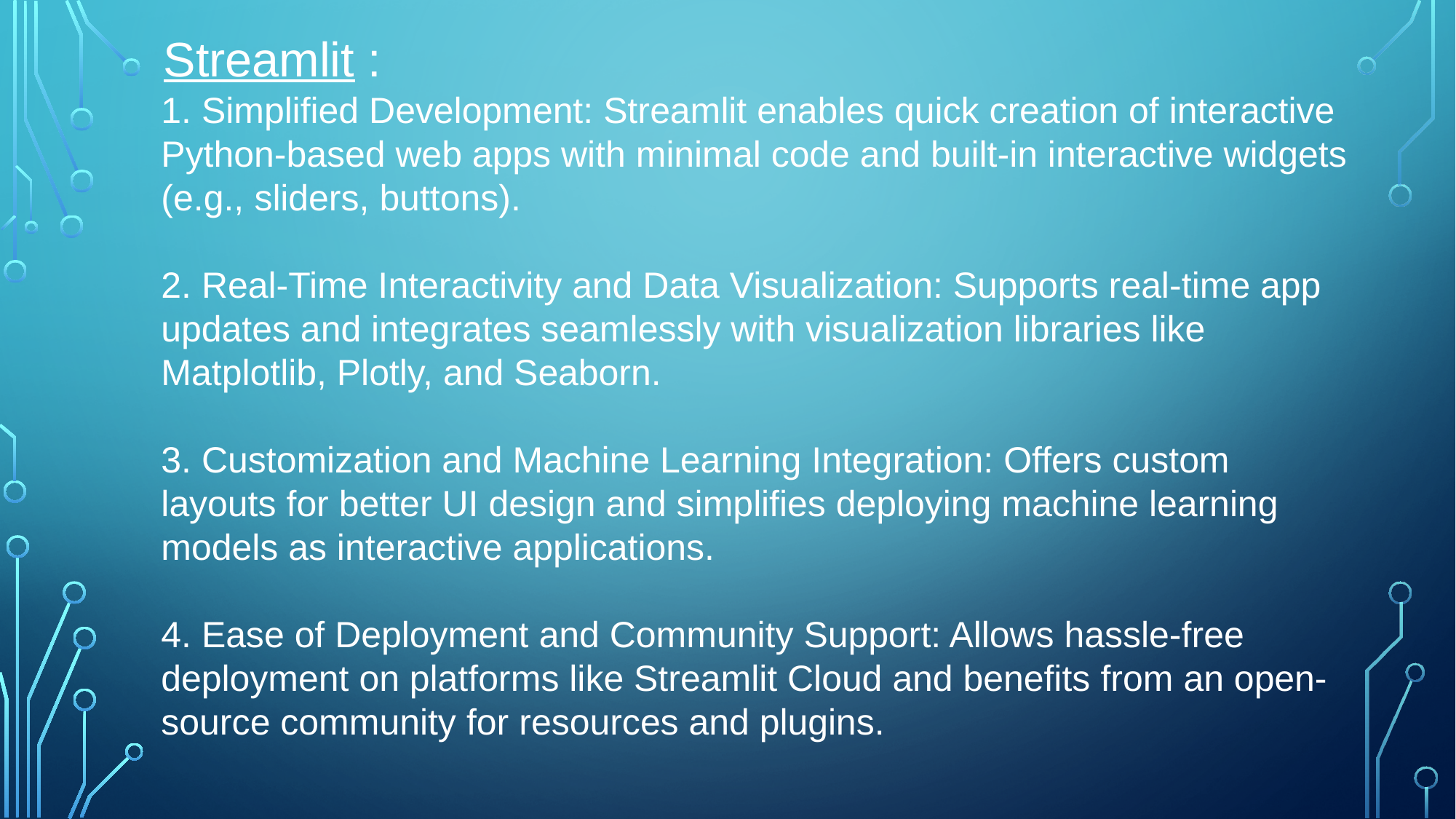

Streamlit :
1. Simplified Development: Streamlit enables quick creation of interactive Python-based web apps with minimal code and built-in interactive widgets (e.g., sliders, buttons).

2. Real-Time Interactivity and Data Visualization: Supports real-time app updates and integrates seamlessly with visualization libraries like Matplotlib, Plotly, and Seaborn.

3. Customization and Machine Learning Integration: Offers custom layouts for better UI design and simplifies deploying machine learning models as interactive applications.

4. Ease of Deployment and Community Support: Allows hassle-free deployment on platforms like Streamlit Cloud and benefits from an open-source community for resources and plugins.